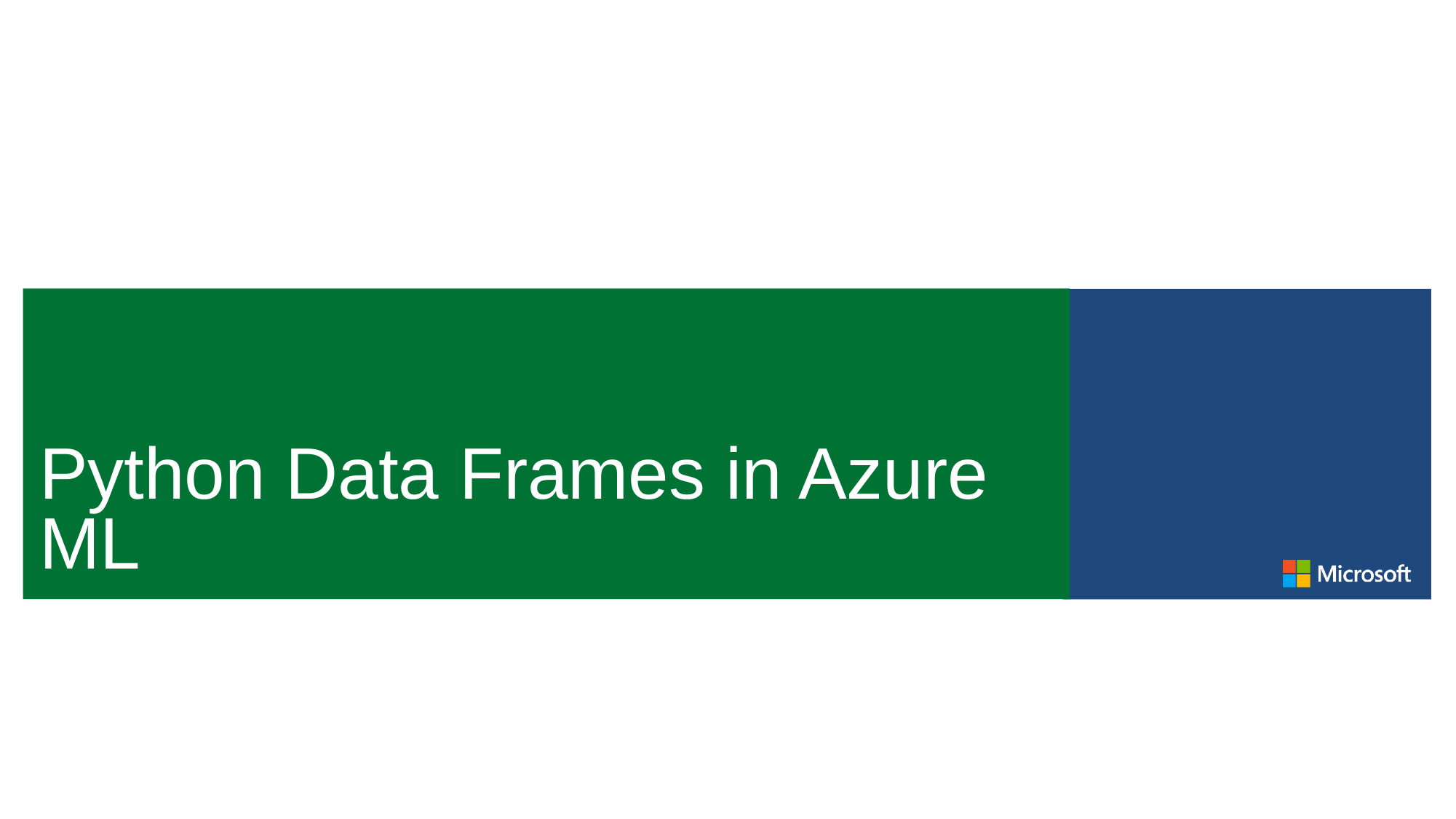

# Python Data Frames in Azure ML